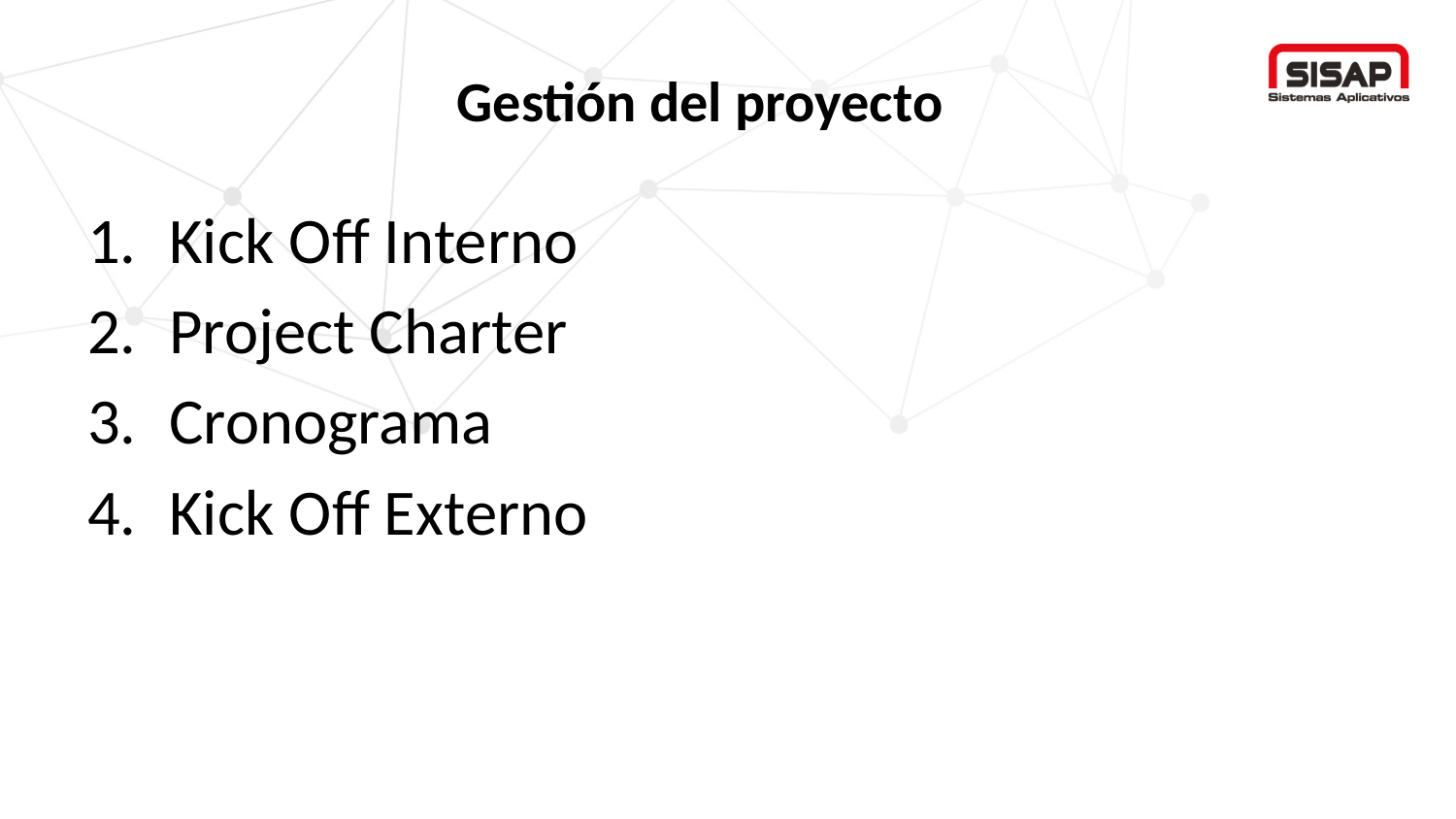

Gestión del proyecto

Kick Off Interno
Project Charter
Cronograma
Kick Off Externo